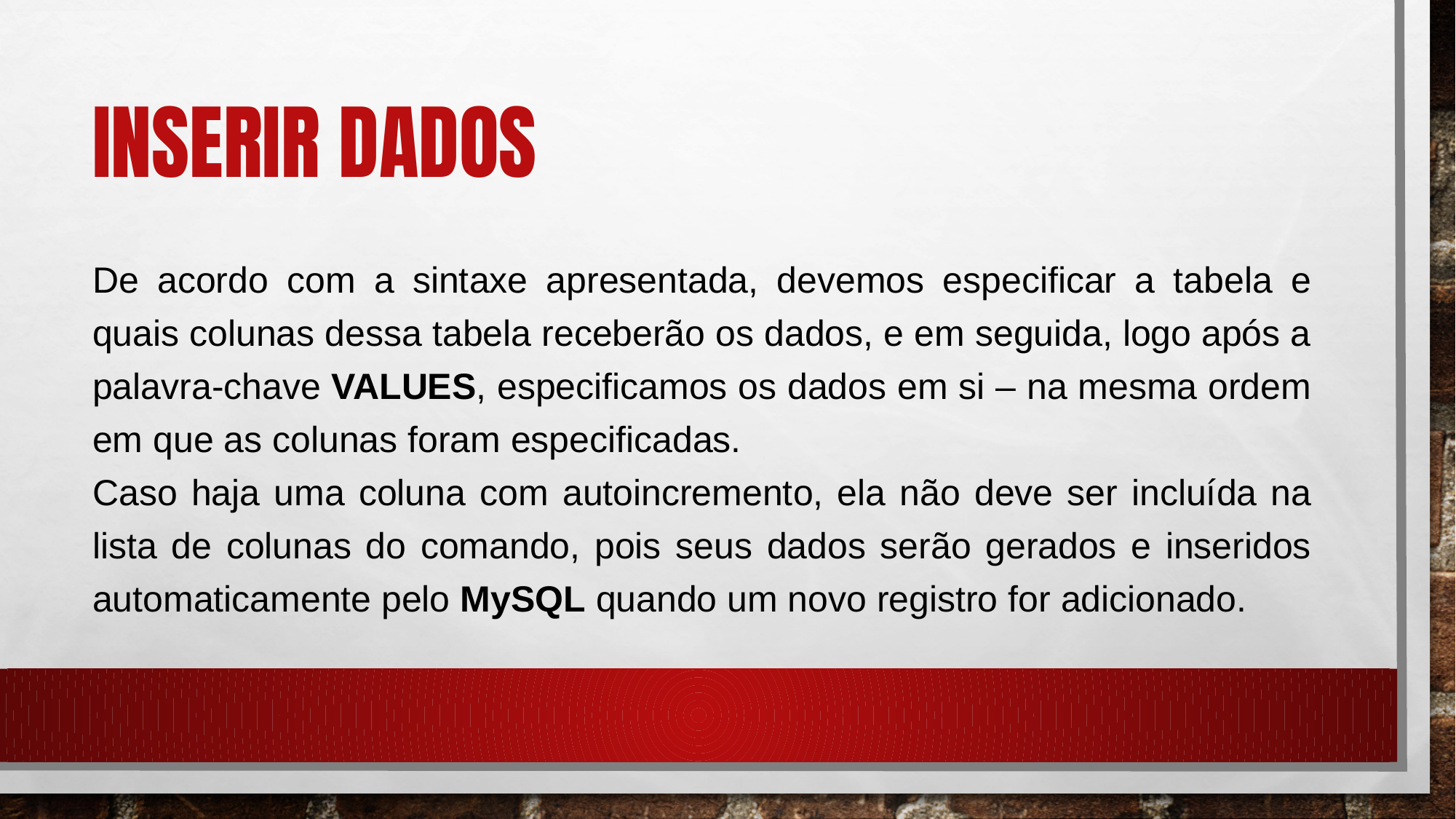

# INSERIR DADOS
De acordo com a sintaxe apresentada, devemos especificar a tabela e quais colunas dessa tabela receberão os dados, e em seguida, logo após a palavra-chave VALUES, especificamos os dados em si – na mesma ordem em que as colunas foram especificadas.
Caso haja uma coluna com autoincremento, ela não deve ser incluída na lista de colunas do comando, pois seus dados serão gerados e inseridos automaticamente pelo MySQL quando um novo registro for adicionado.